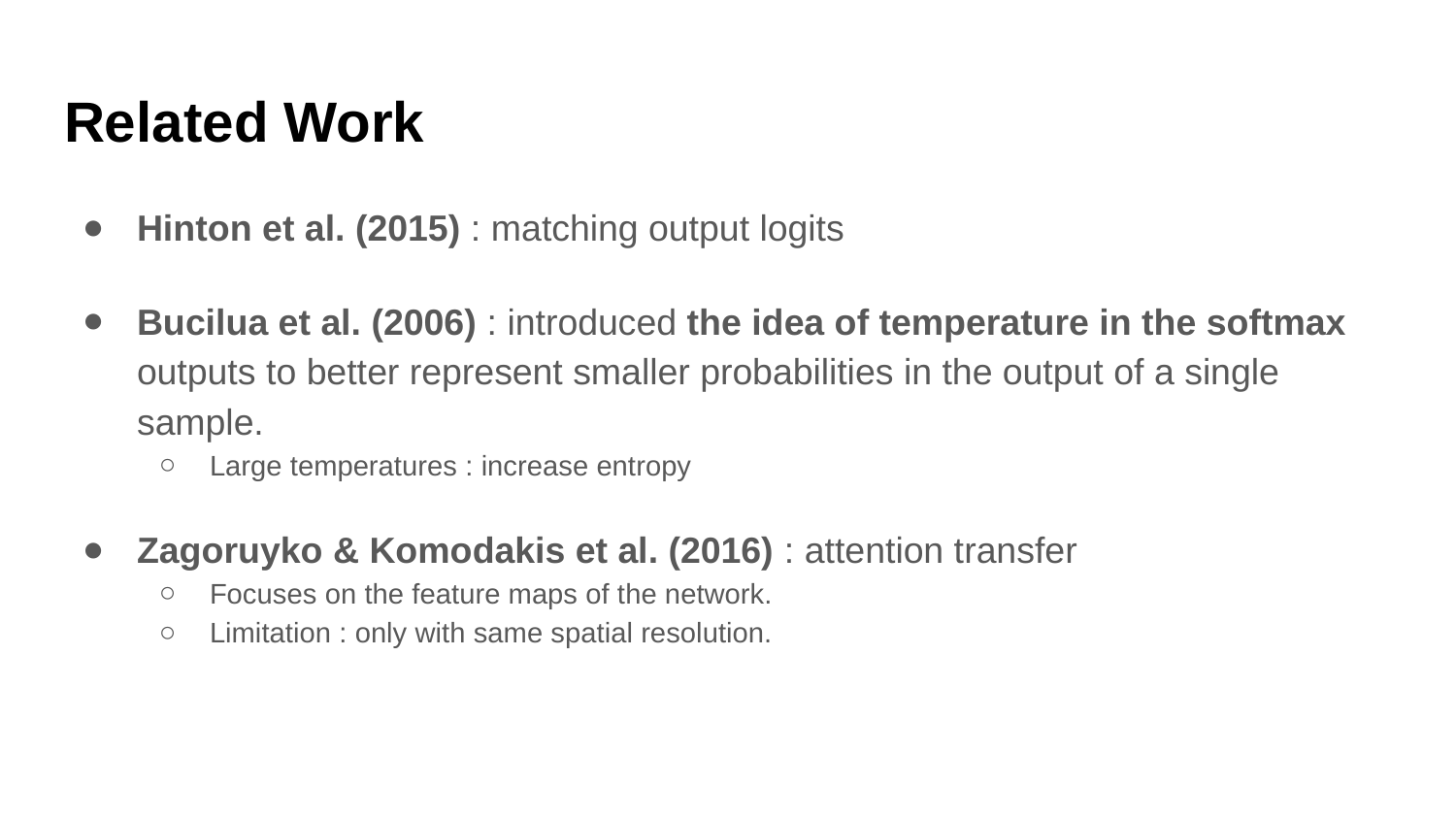

# Related Work
Hinton et al. (2015) : matching output logits
Bucilua et al. (2006) : introduced the idea of temperature in the softmax outputs to better represent smaller probabilities in the output of a single sample.
Large temperatures : increase entropy
Zagoruyko & Komodakis et al. (2016) : attention transfer
Focuses on the feature maps of the network.
Limitation : only with same spatial resolution.